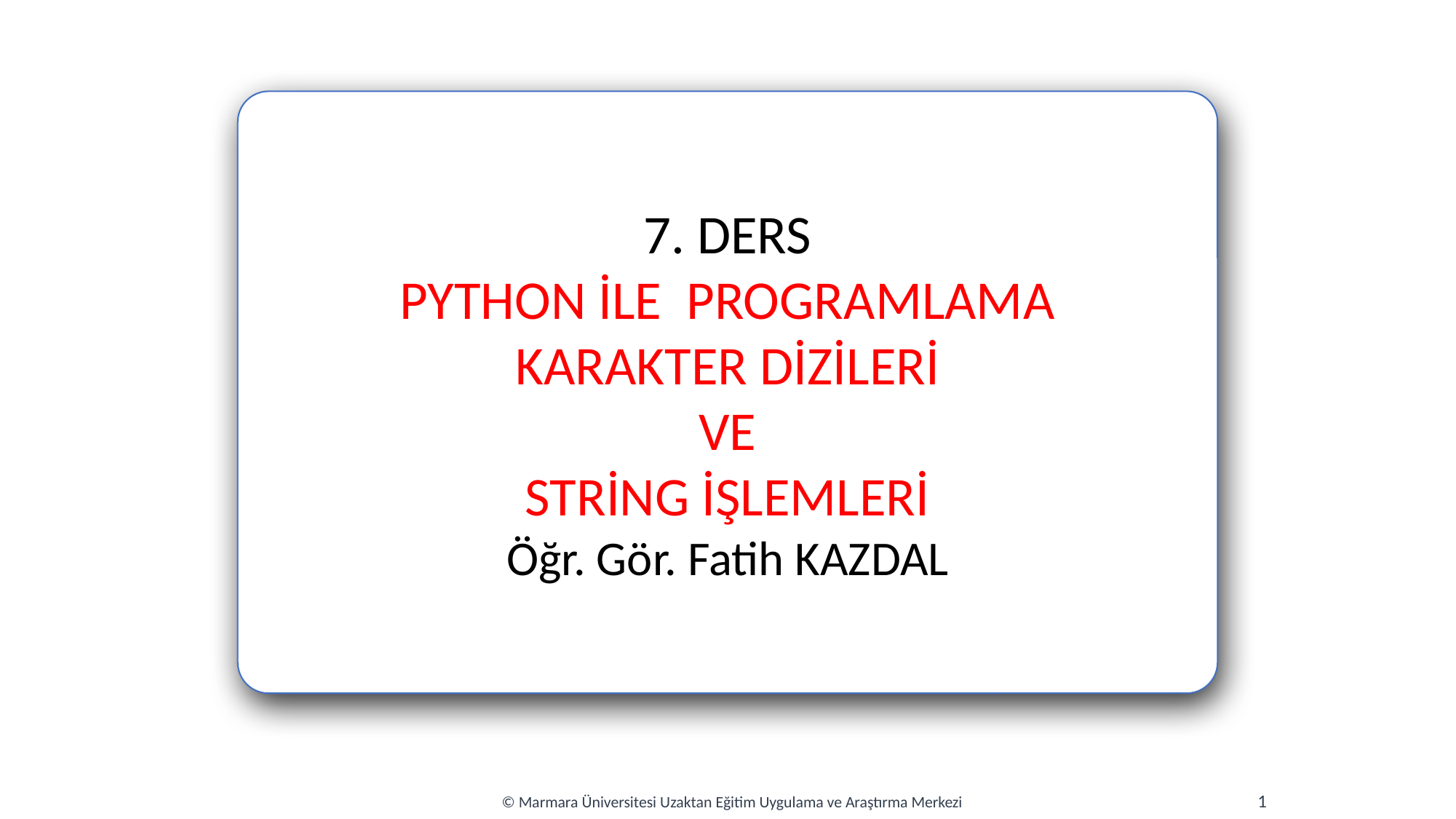

7. DERS
PYTHON İLE  PROGRAMLAMA
KARAKTER DİZİLERİ
VE
STRİNG İŞLEMLERİ
Öğr. Gör. Fatih KAZDAL
1
© Marmara Üniversitesi Uzaktan Eğitim Uygulama ve Araştırma Merkezi